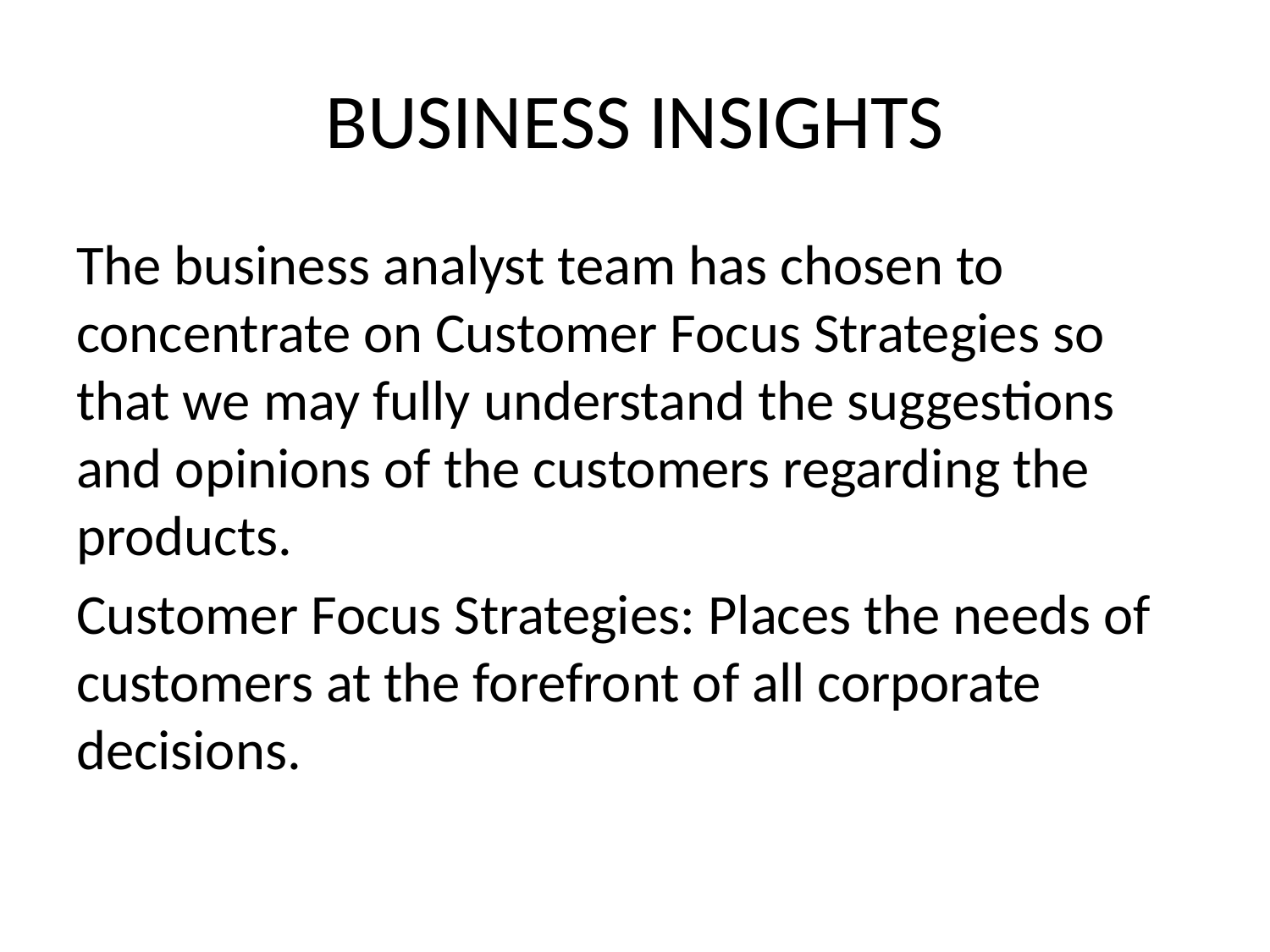

# BUSINESS INSIGHTS
The business analyst team has chosen to concentrate on Customer Focus Strategies so that we may fully understand the suggestions and opinions of the customers regarding the products.
Customer Focus Strategies: Places the needs of customers at the forefront of all corporate decisions.